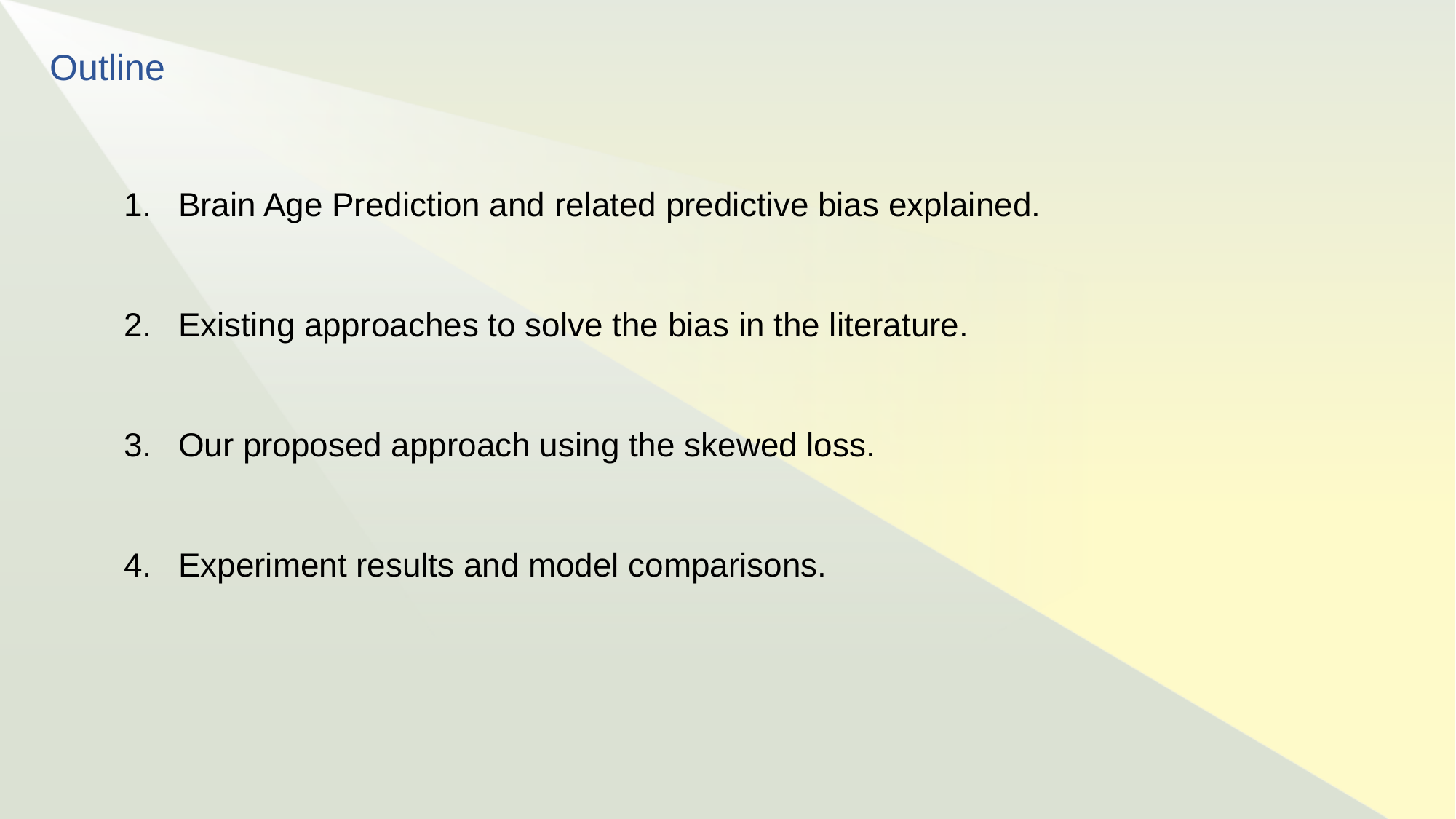

Outline

Brain Age Prediction and related predictive bias explained.

Existing approaches to solve the bias in the literature.

Our proposed approach using the skewed loss.

Experiment results and model comparisons.